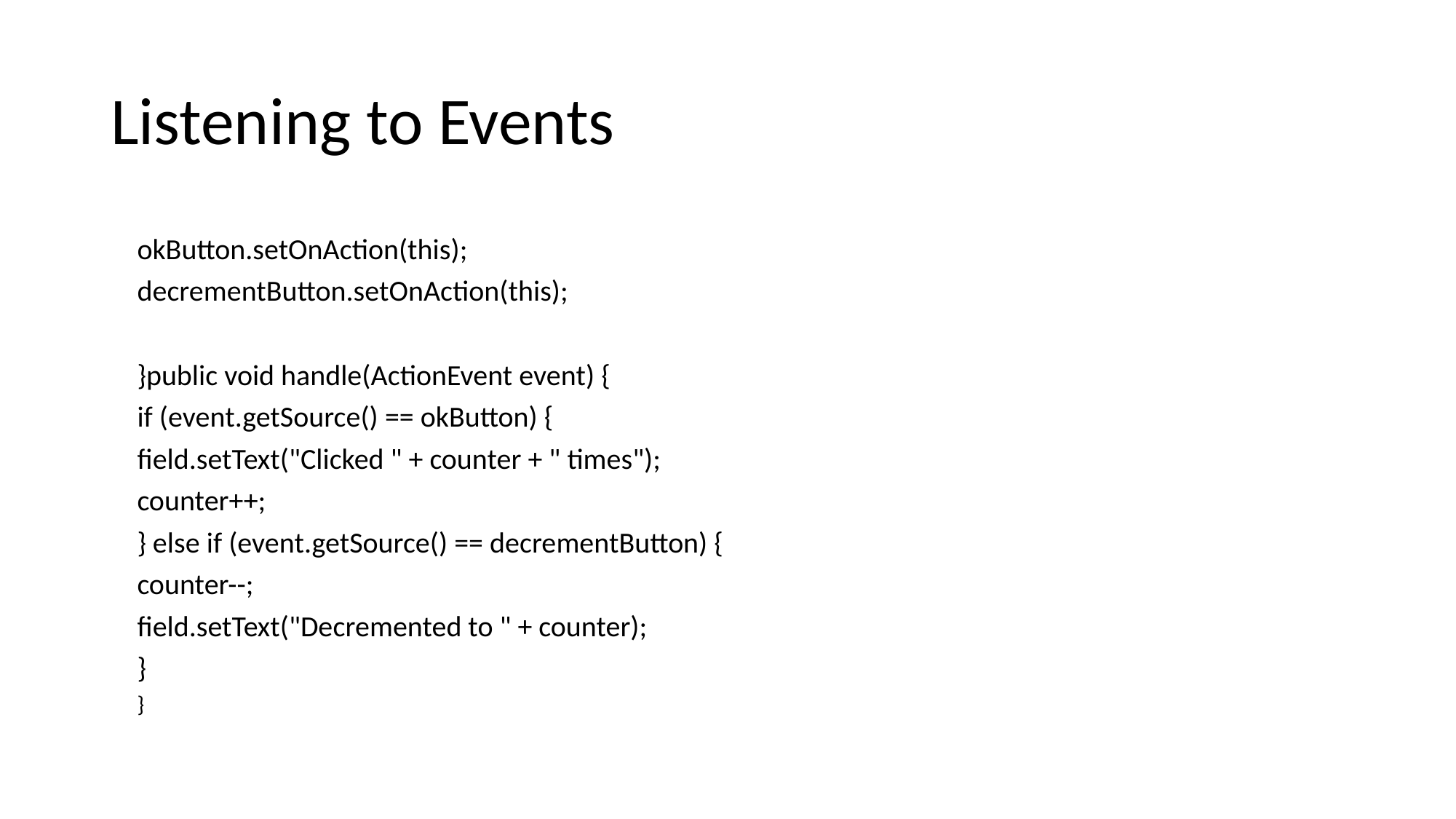

# Listening to Events
		okButton.setOnAction(this);
		decrementButton.setOnAction(this);

	}public void handle(ActionEvent event) {
		if (event.getSource() == okButton) {
			field.setText("Clicked " + counter + " times");
			counter++;
		} else if (event.getSource() == decrementButton) {
			counter--;
			field.setText("Decremented to " + counter);
		}
	}